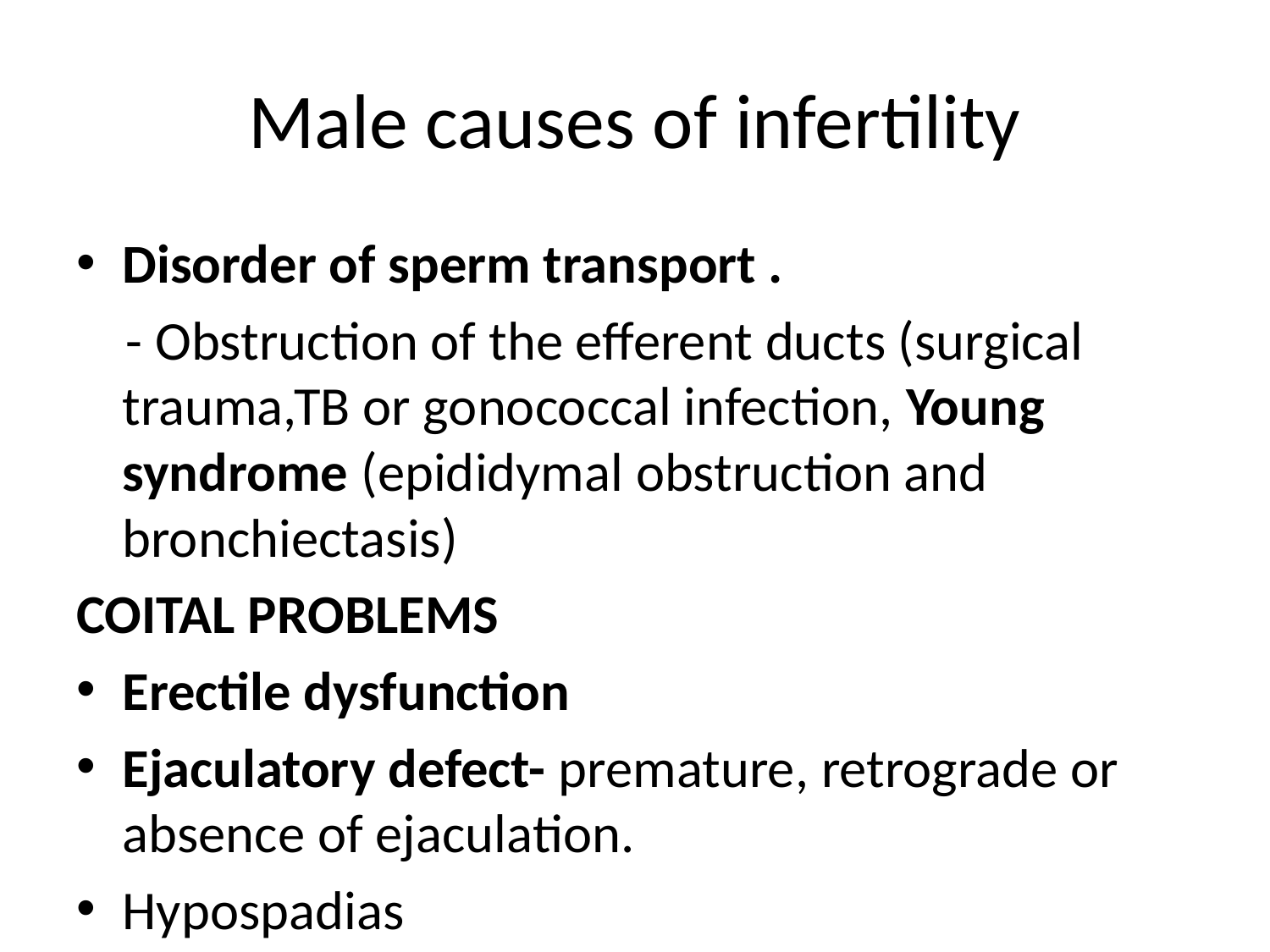

# Male causes of infertility
Disorder of sperm transport .
    - Obstruction of the efferent ducts (surgical trauma,TB or gonococcal infection, Young syndrome (epididymal obstruction and bronchiectasis)
COITAL PROBLEMS
Erectile dysfunction
Ejaculatory defect- premature, retrograde or absence of ejaculation.
Hypospadias